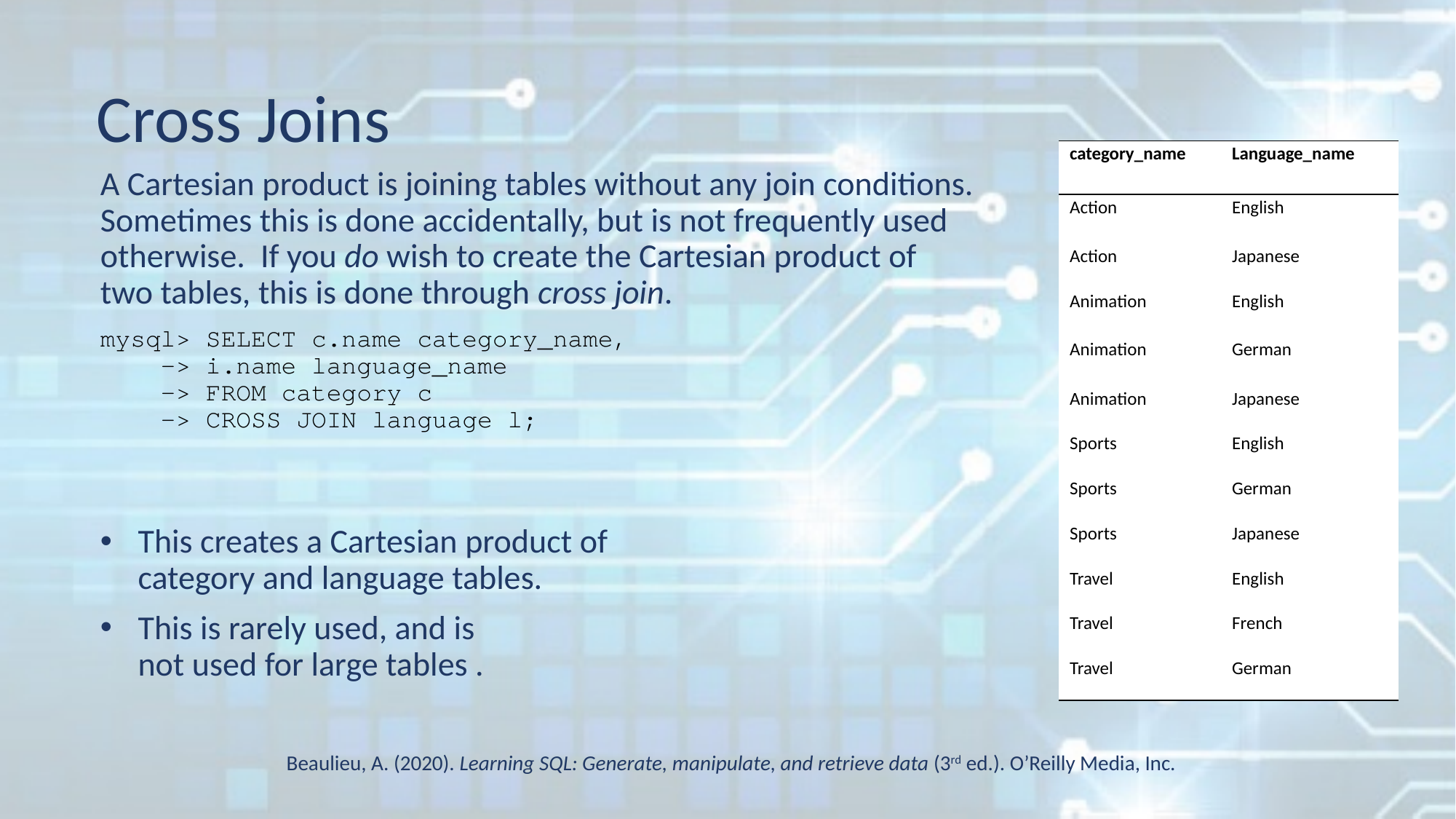

Cross Joins
| category\_name | Language\_name |
| --- | --- |
| Action | English |
| Action | Japanese |
| Animation | English |
| Animation | German |
| Animation | Japanese |
| Sports | English |
| Sports | German |
| Sports | Japanese |
| Travel | English |
| Travel | French |
| Travel | German |
A Cartesian product is joining tables without any join conditions. 
Sometimes this is done accidentally, but is not frequently used
otherwise.  If you do wish to create the Cartesian product of
two tables, this is done through cross join.
mysql> SELECT c.name category_name,
    -> i.name language_name 
    -> FROM category c
    -> CROSS JOIN language l;

This creates a Cartesian product of
category and language tables.
This is rarely used, and is
not used for large tables .

Beaulieu, A. (2020). Learning SQL: Generate, manipulate, and retrieve data (3rd ed.). O’Reilly Media, Inc.